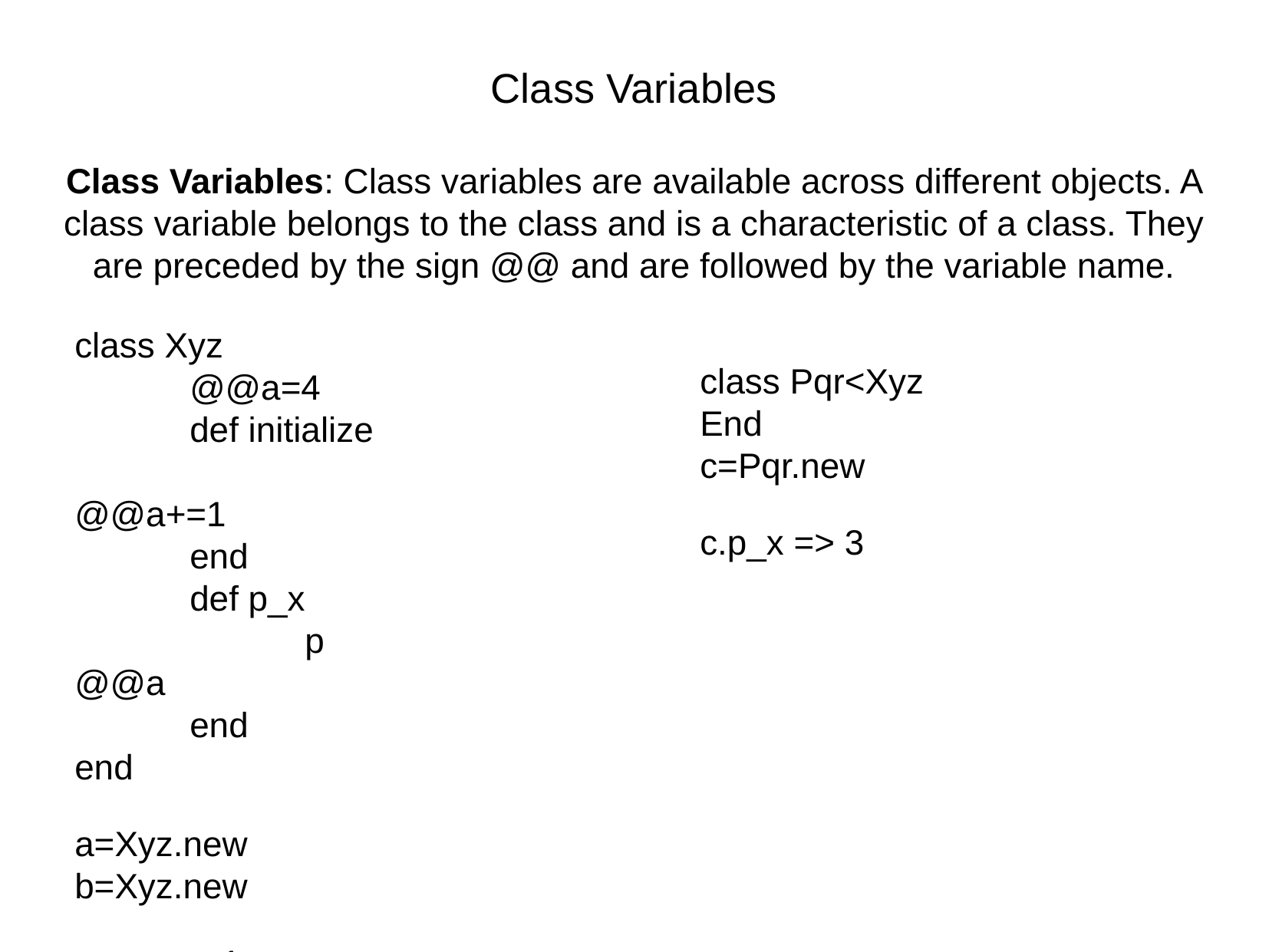

Class Variables
Class Variables: Class variables are available across different objects. A class variable belongs to the class and is a characteristic of a class. They are preceded by the sign @@ and are followed by the variable name.

class Xyz
	@@a=4
	def initialize
		@@a+=1
	end
	def p_x
		p @@a
	end
end

a=Xyz.new
b=Xyz.new

a.p_x  =>1
b.p_x =>
class Pqr<Xyz
End
c=Pqr.new

c.p_x => 3